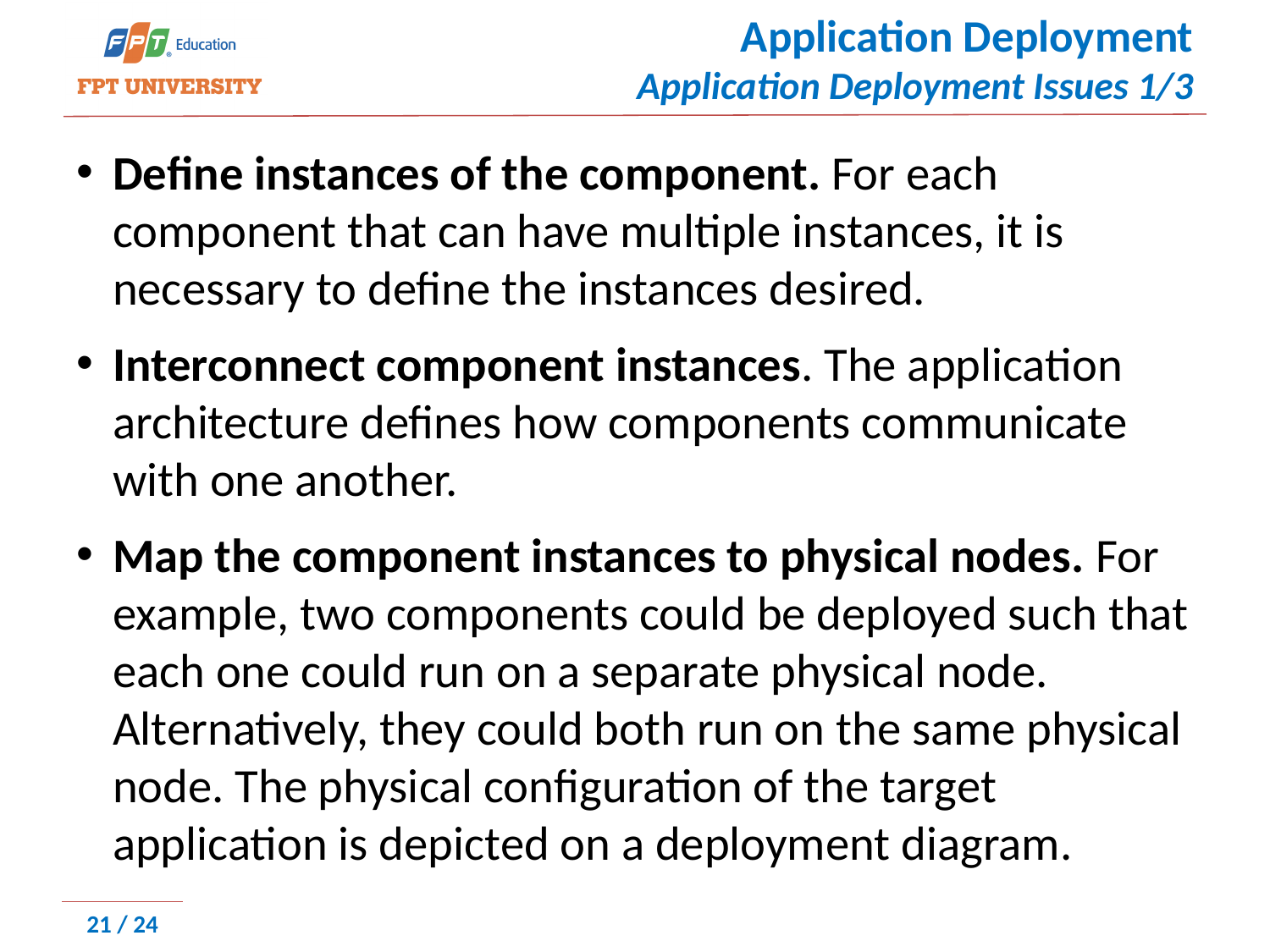

# Application Deployment Application Deployment Issues 1/3
Define instances of the component. For each component that can have multiple instances, it is necessary to define the instances desired.
Interconnect component instances. The application architecture defines how components communicate with one another.
Map the component instances to physical nodes. For example, two components could be deployed such that each one could run on a separate physical node. Alternatively, they could both run on the same physical node. The physical configuration of the target application is depicted on a deployment diagram.